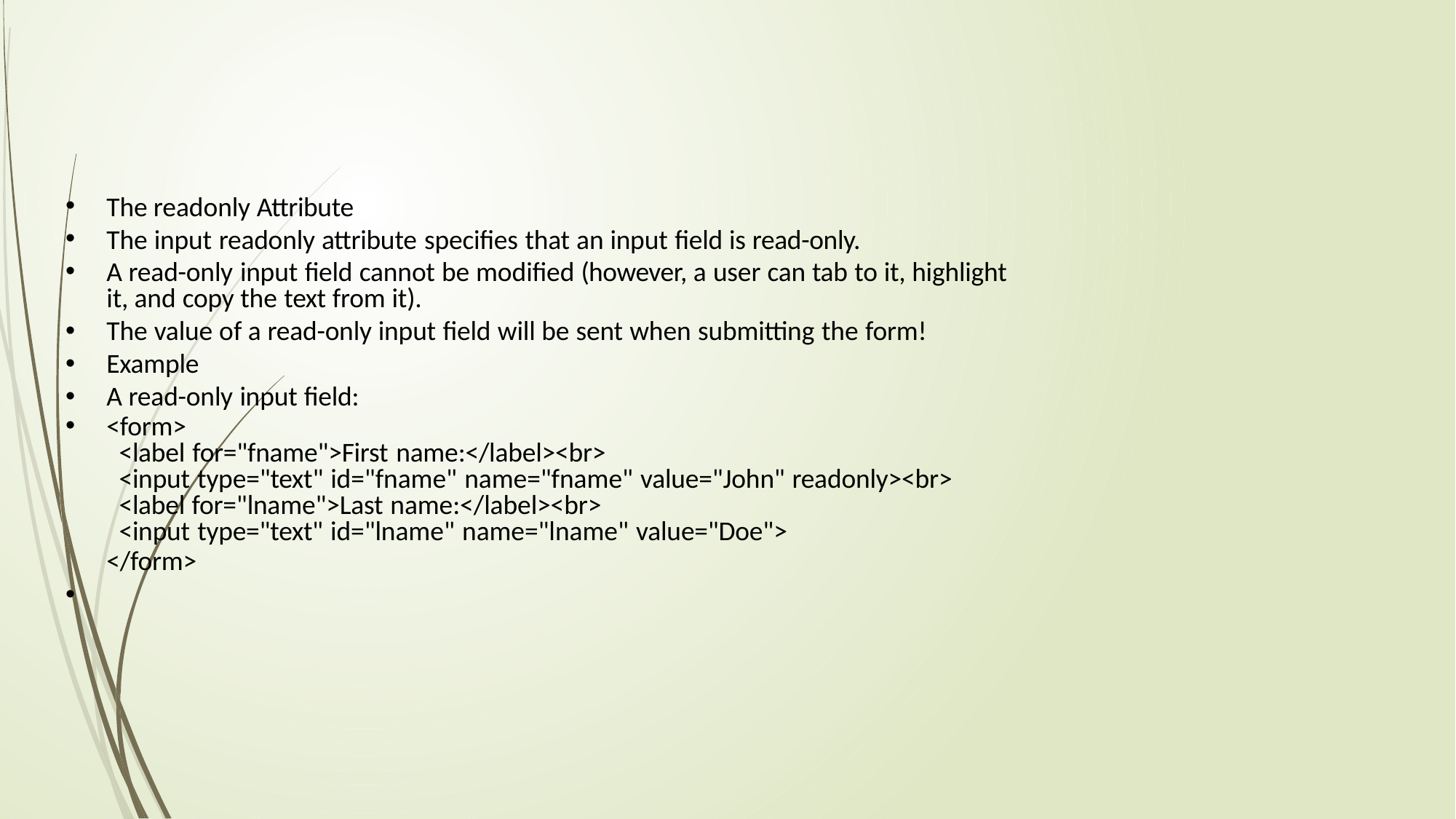

The readonly Attribute
The input readonly attribute specifies that an input field is read-only.
A read-only input field cannot be modified (however, a user can tab to it, highlight  it, and copy the text from it).
The value of a read-only input field will be sent when submitting the form!
Example
A read-only input field:
<form>
<label for="fname">First name:</label><br>
<input type="text" id="fname" name="fname" value="John" readonly><br>
<label for="lname">Last name:</label><br>
<input type="text" id="lname" name="lname" value="Doe">
</form>
•